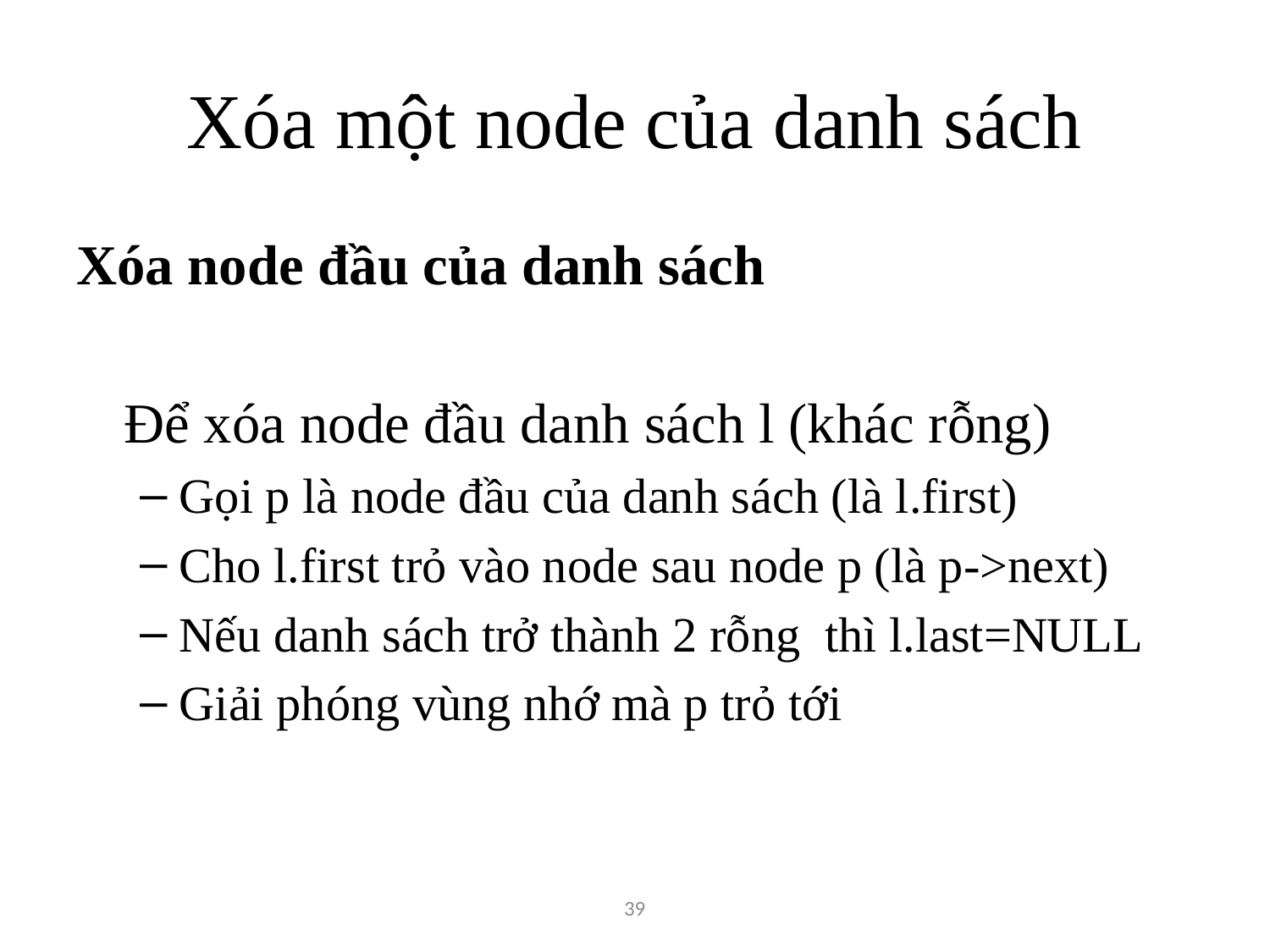

# Xóa một node của danh sách
Xóa node đầu của danh sách

	Để xóa node đầu danh sách l (khác rỗng)
Gọi p là node đầu của danh sách (là l.first)
Cho l.first trỏ vào node sau node p (là p->next)
Nếu danh sách trở thành 2 rỗng  thì l.last=NULL
Giải phóng vùng nhớ mà p trỏ tới
39